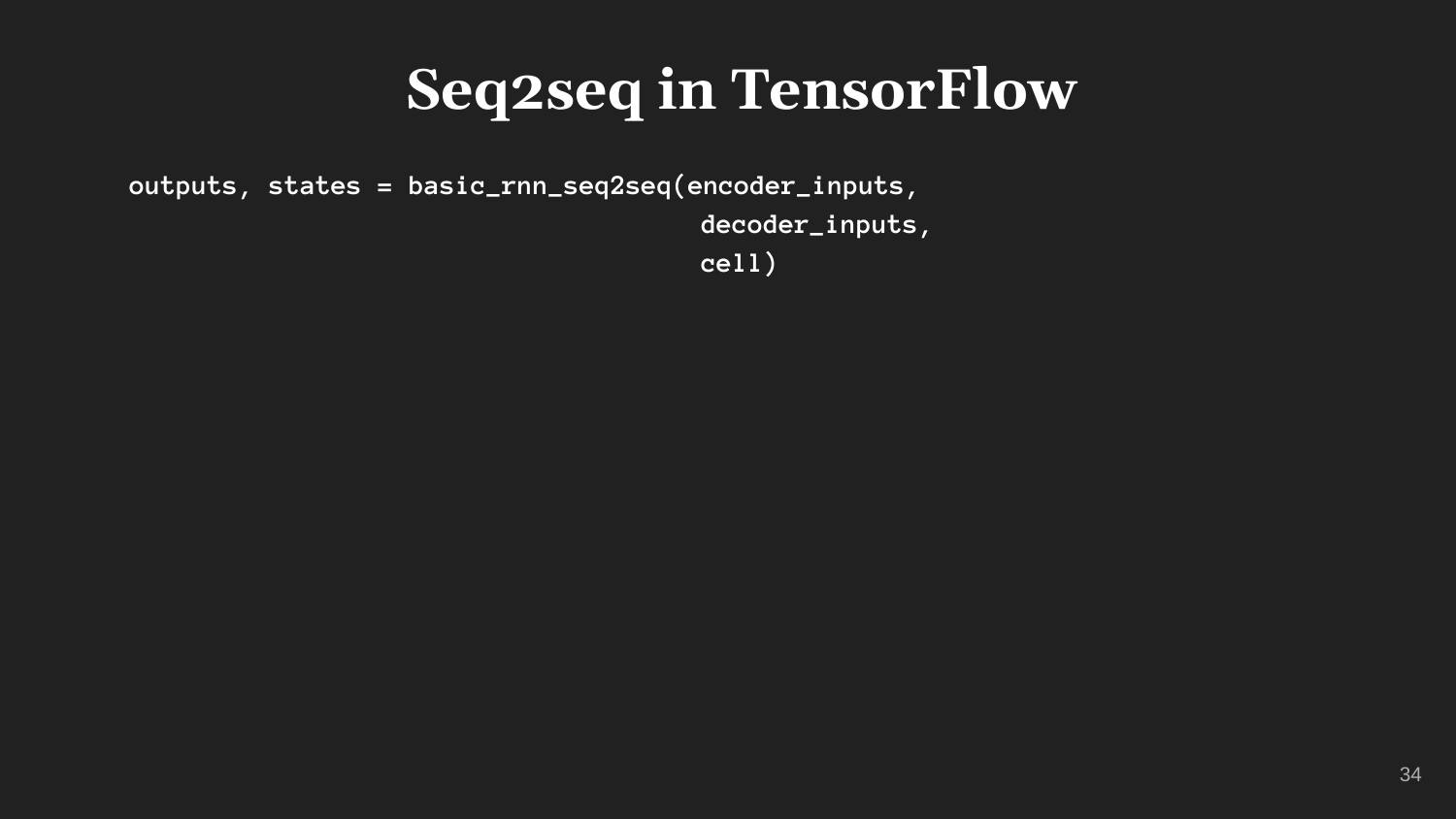

# Seq2seq in TensorFlow
outputs, states = basic_rnn_seq2seq(encoder_inputs,
    decoder_inputs,
    cell)

34